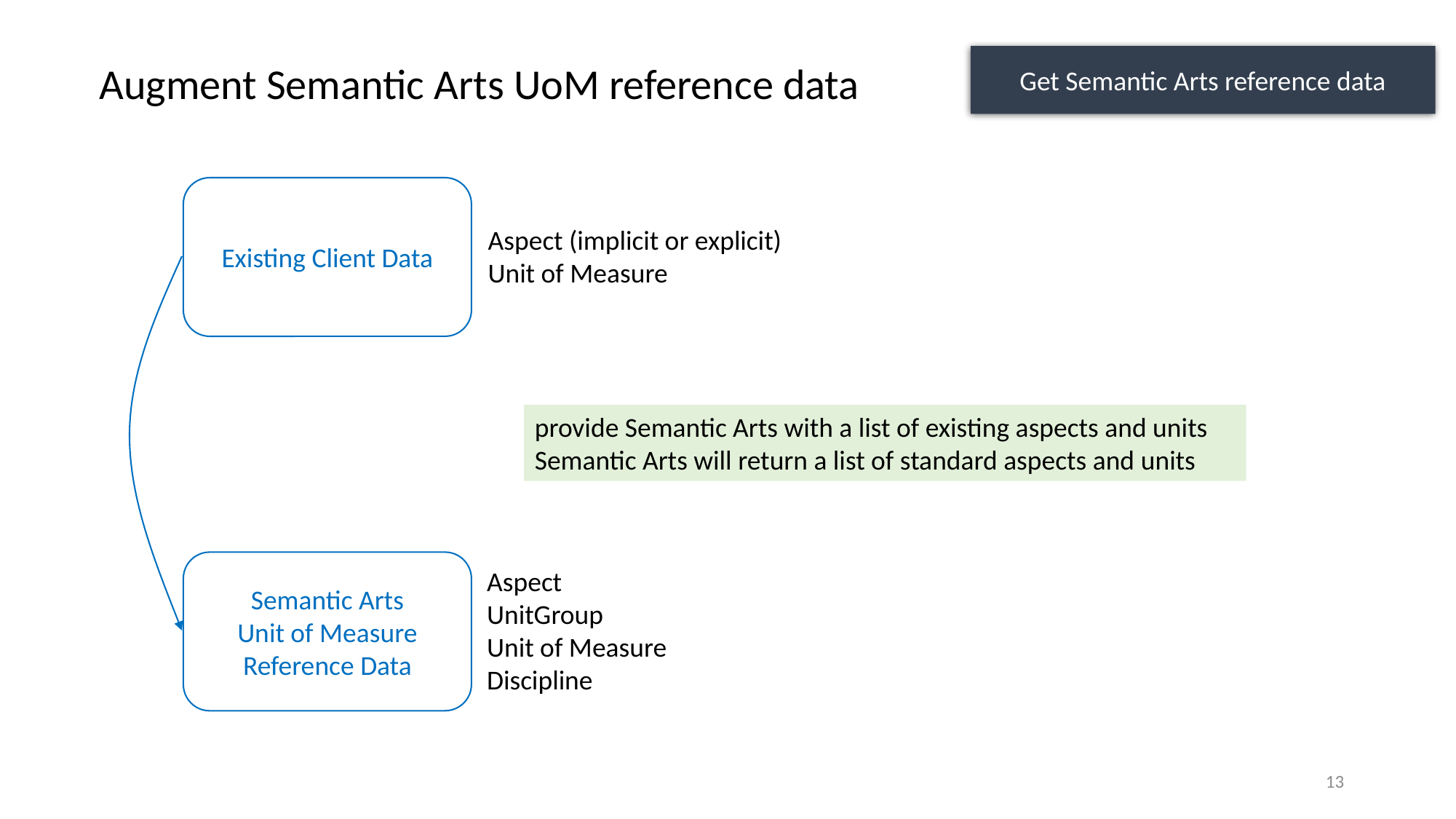

Get Semantic Arts reference data
Augment Semantic Arts UoM reference data
Existing Client Data
Aspect (implicit or explicit)
Unit of Measure

provide Semantic Arts with a list of existing aspects and units
Semantic Arts will return a list of standard aspects and units
Semantic Arts
Unit of Measure
Reference Data
Aspect
UnitGroup
Unit of Measure
Discipline
13